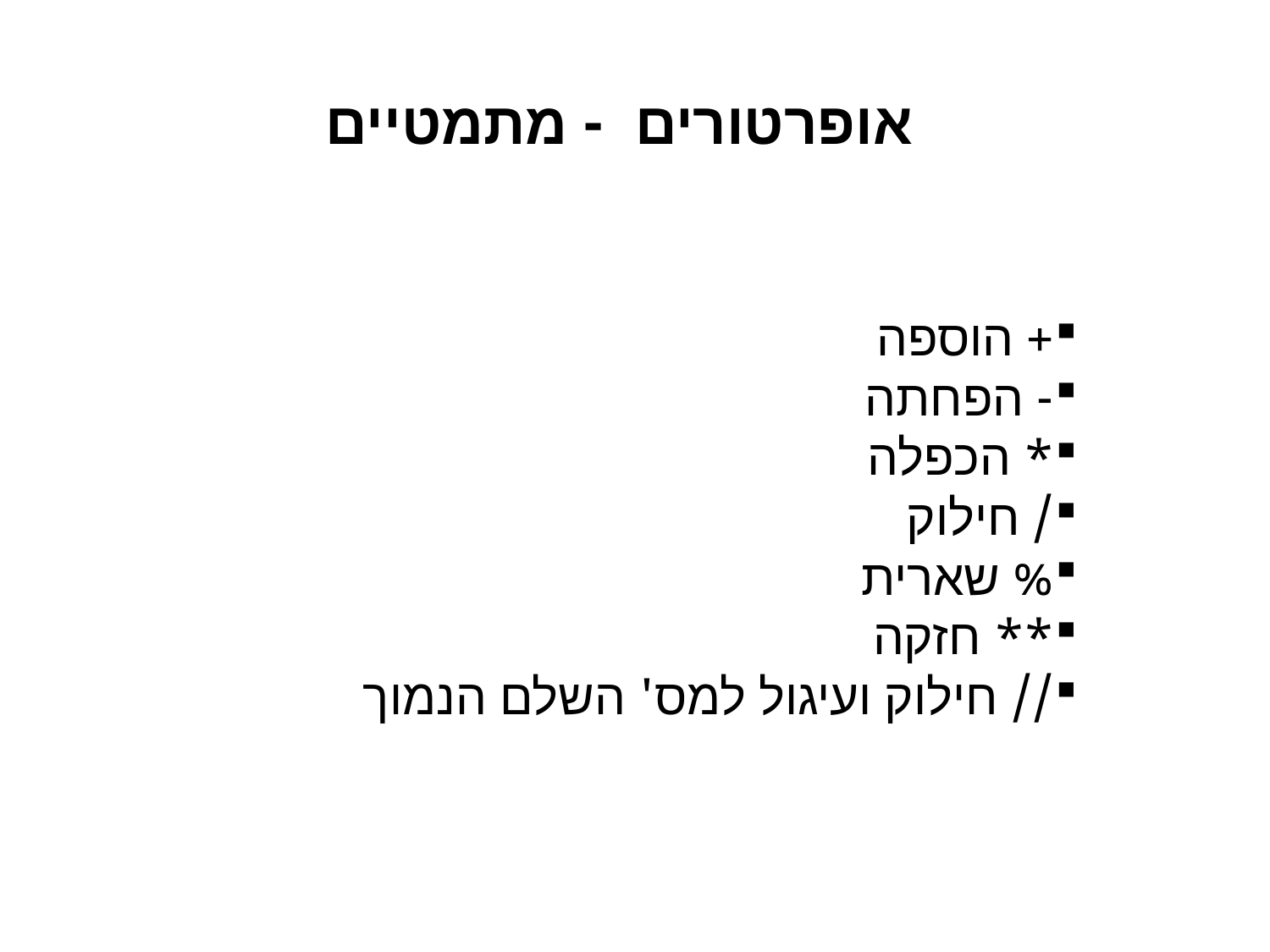

# אופרטורים  - מתמטיים

+ הוספה
- הפחתה
* הכפלה
/ חילוק
% שארית
** חזקה
// חילוק ועיגול למס' השלם הנמוך